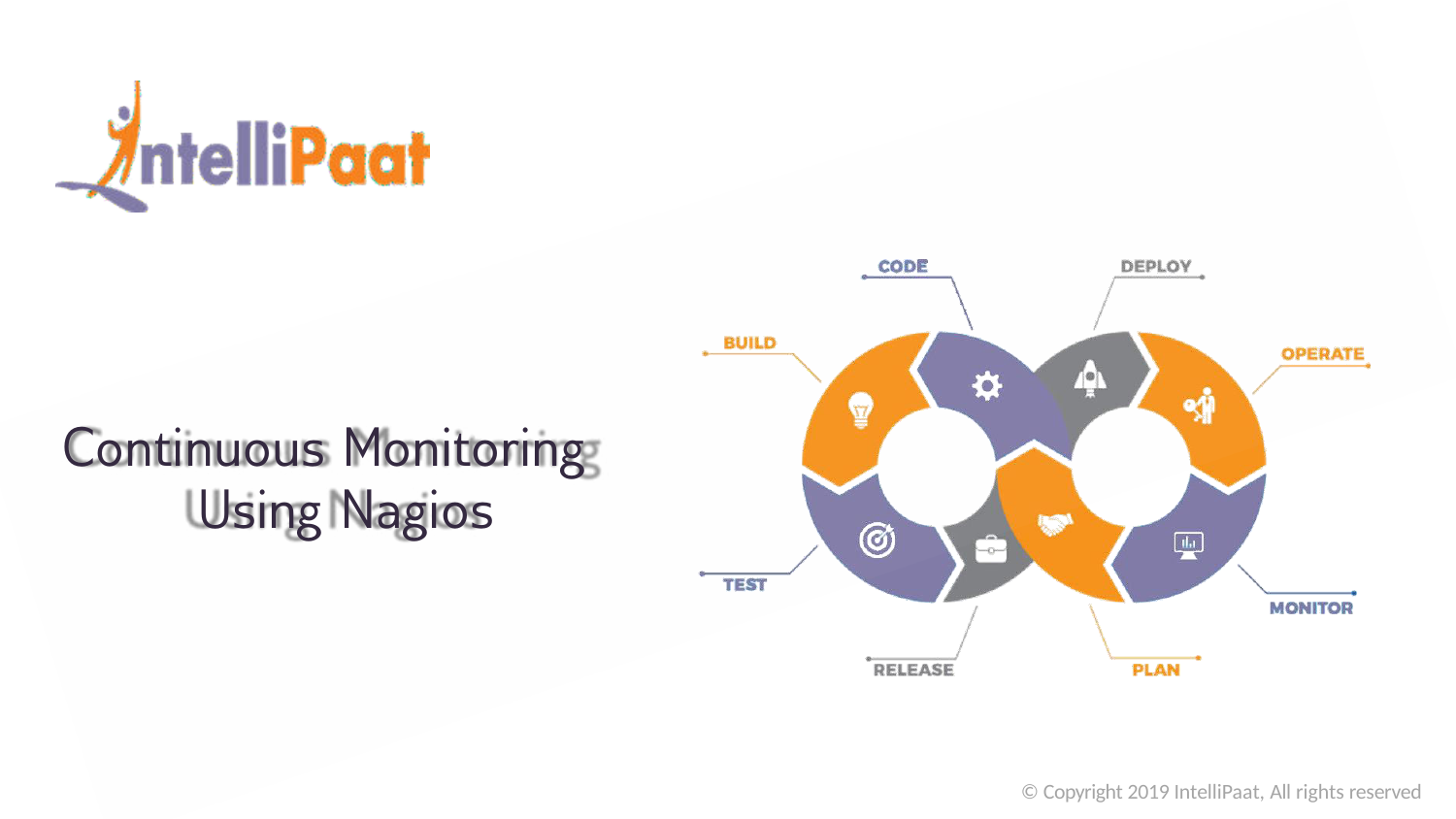

Continuous Monitoring  Using Nagios

© Copyright 2019 IntelliPaat, All rights reserved